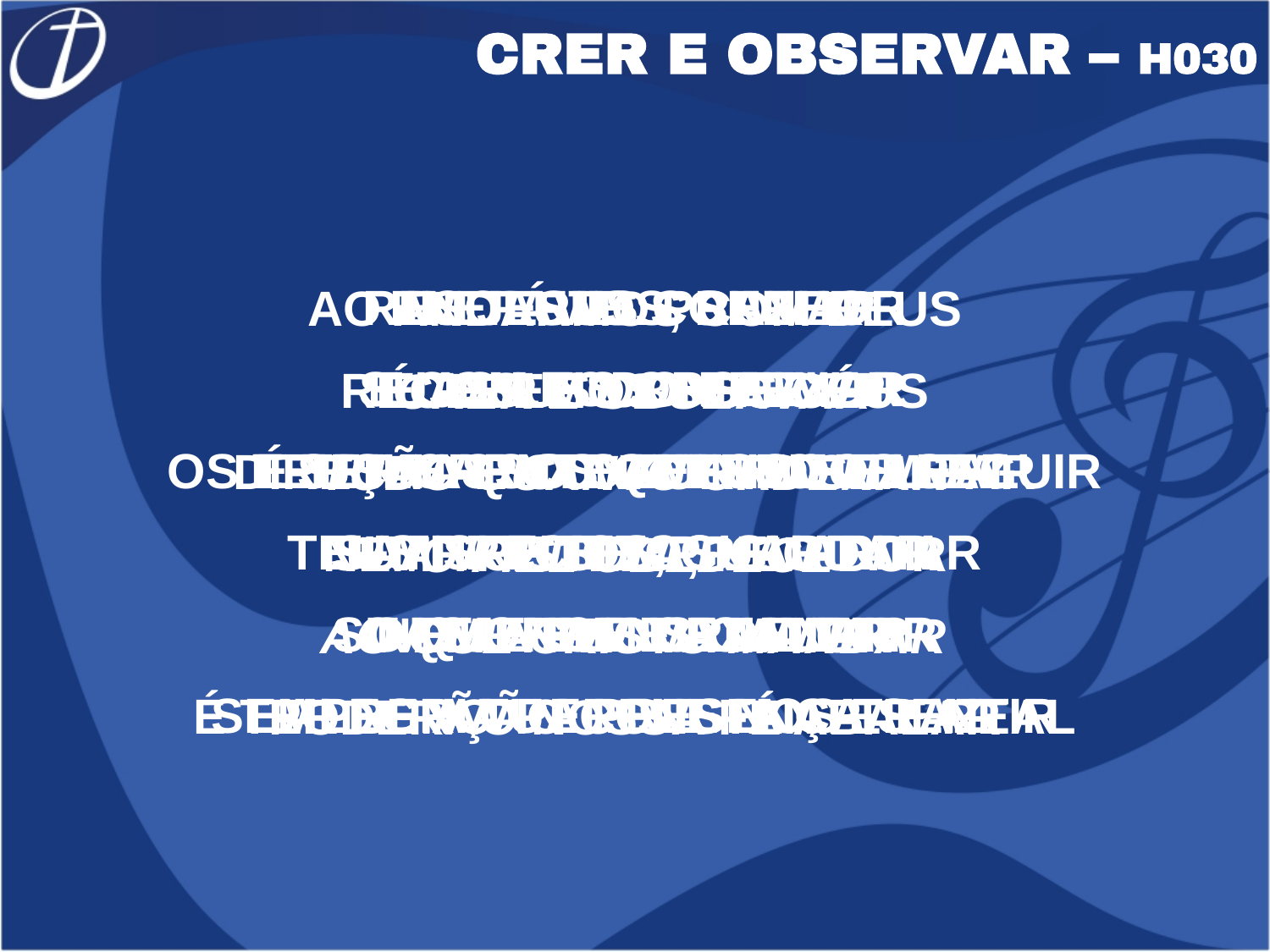

CRER E OBSERVAR – H030
RESOLUTOS, SENHOR
E COM TODO FERVOR
OS TEUS PASSOS QUEREMOS SEGUIR
TEUS PRECEITOS GUARDAR
O TEU NOME EXALTAR
SEMPRE A TUA PRESENÇA SENTIR
EM JESUS CONFIAR
SUAS LEIS OBSERVAR
É TRILHAR O CAMINHO DE PAZ
SATISFEITOS, GUARDAR
O QUE ELE ORDENAR
ALEGRIA PERENE NOS TRAZ
INEFÁVEL PRAZER
É JESUS CONHECER
E SER CRENTE ZELOSO E LEAL
SUA VOZ SEMPRE OUVIR
SUAS ORDENS CUMPRIR
É TER BENÇÃO CONSTANTE E REAL
AO ANDARMOS COM DEUS
RECEBEMOS DOS CÉUS
DIREÇÃO E CONFORTO SEM PAR
NEM TRISTEZA, NEM DOR
NEM A PROVA MAIOR
PODERÃO NOSSA FÉ ABALAR
CRER E OBSERVAR
TUDO QUANTO ORDENAR
O FIEL OBEDECE
AO QUE CRISTO MANDAR